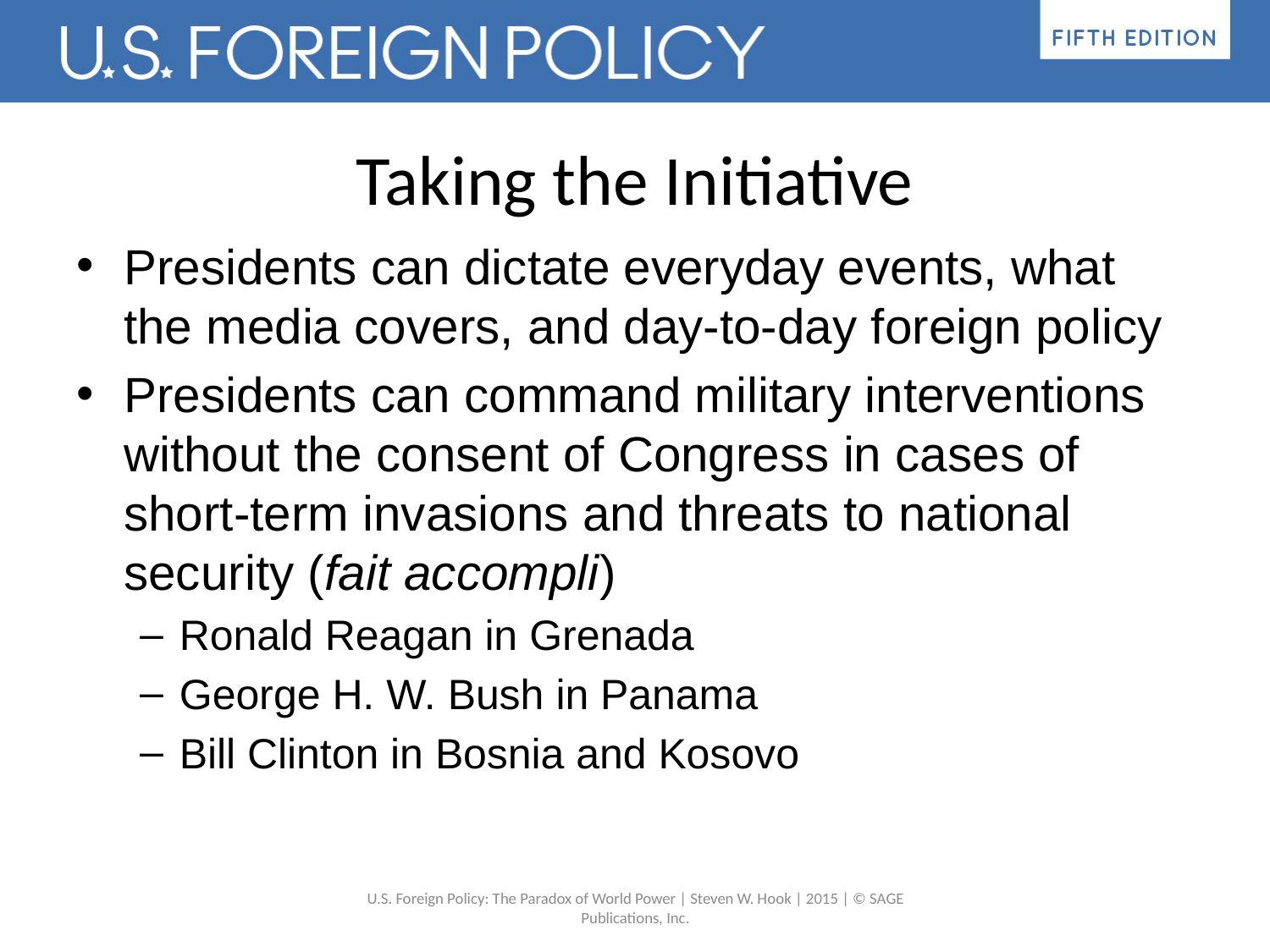

# Taking the Initiative
Presidents can dictate everyday events, what the media covers, and day-to-day foreign policy
Presidents can command military interventions without the consent of Congress in cases of short-term invasions and threats to national security (fait accompli)
Ronald Reagan in Grenada
George H. W. Bush in Panama
Bill Clinton in Bosnia and Kosovo
U.S. Foreign Policy: The Paradox of World Power | Steven W. Hook | 2015 | © SAGE Publications, Inc.